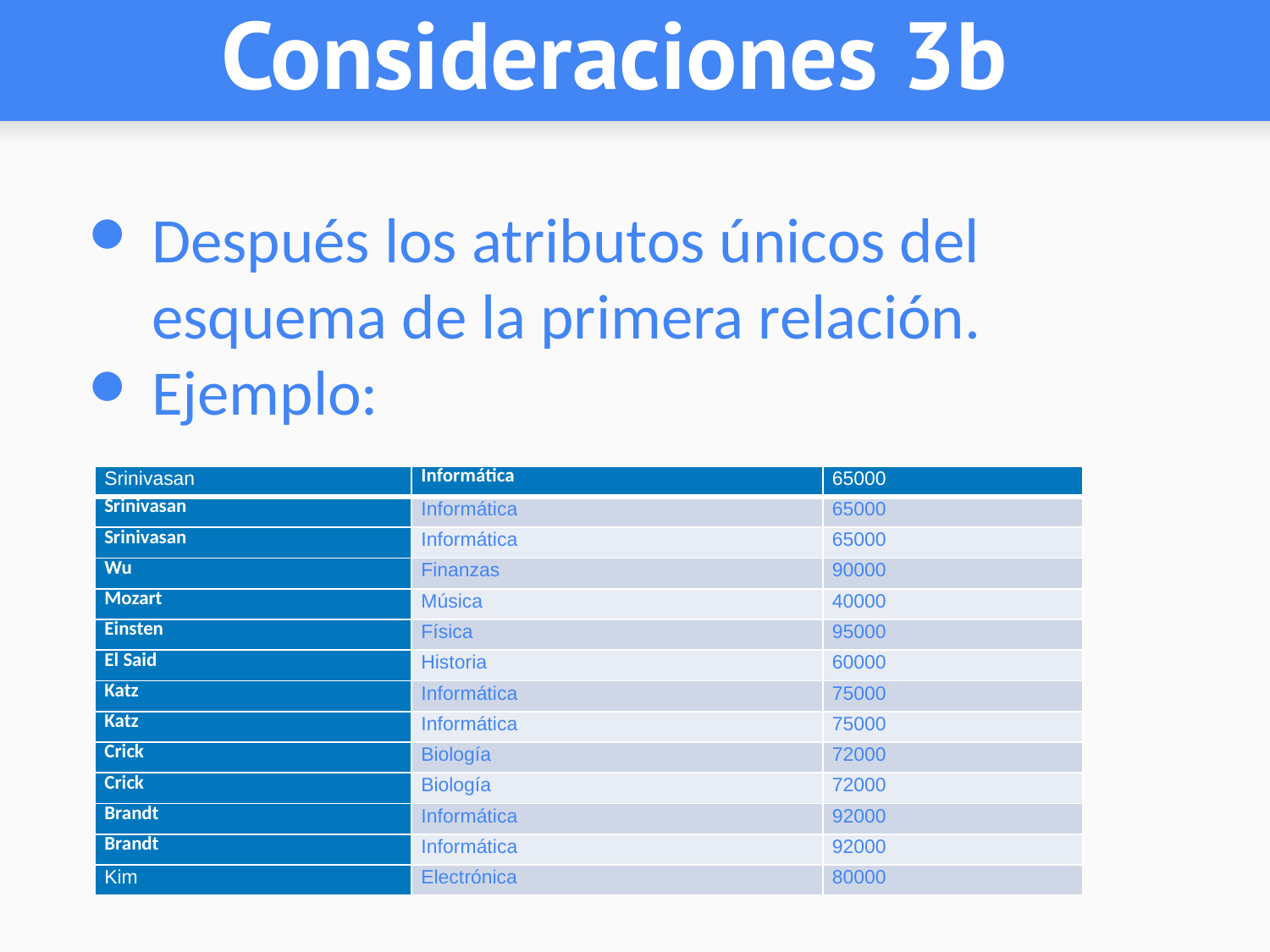

# Consideraciones 3b

Después los atributos únicos del esquema de la primera relación.
Ejemplo:

| Srinivasan | Informática | 65000 |
| --- | --- | --- |
| Srinivasan | Informática | 65000 |
| Srinivasan | Informática | 65000 |
| Wu | Finanzas | 90000 |
| Mozart | Música | 40000 |
| Einsten | Física | 95000 |
| El Said | Historia | 60000 |
| Katz | Informática | 75000 |
| Katz | Informática | 75000 |
| Crick | Biología | 72000 |
| Crick | Biología | 72000 |
| Brandt | Informática | 92000 |
| Brandt | Informática | 92000 |
| Kim | Electrónica | 80000 |